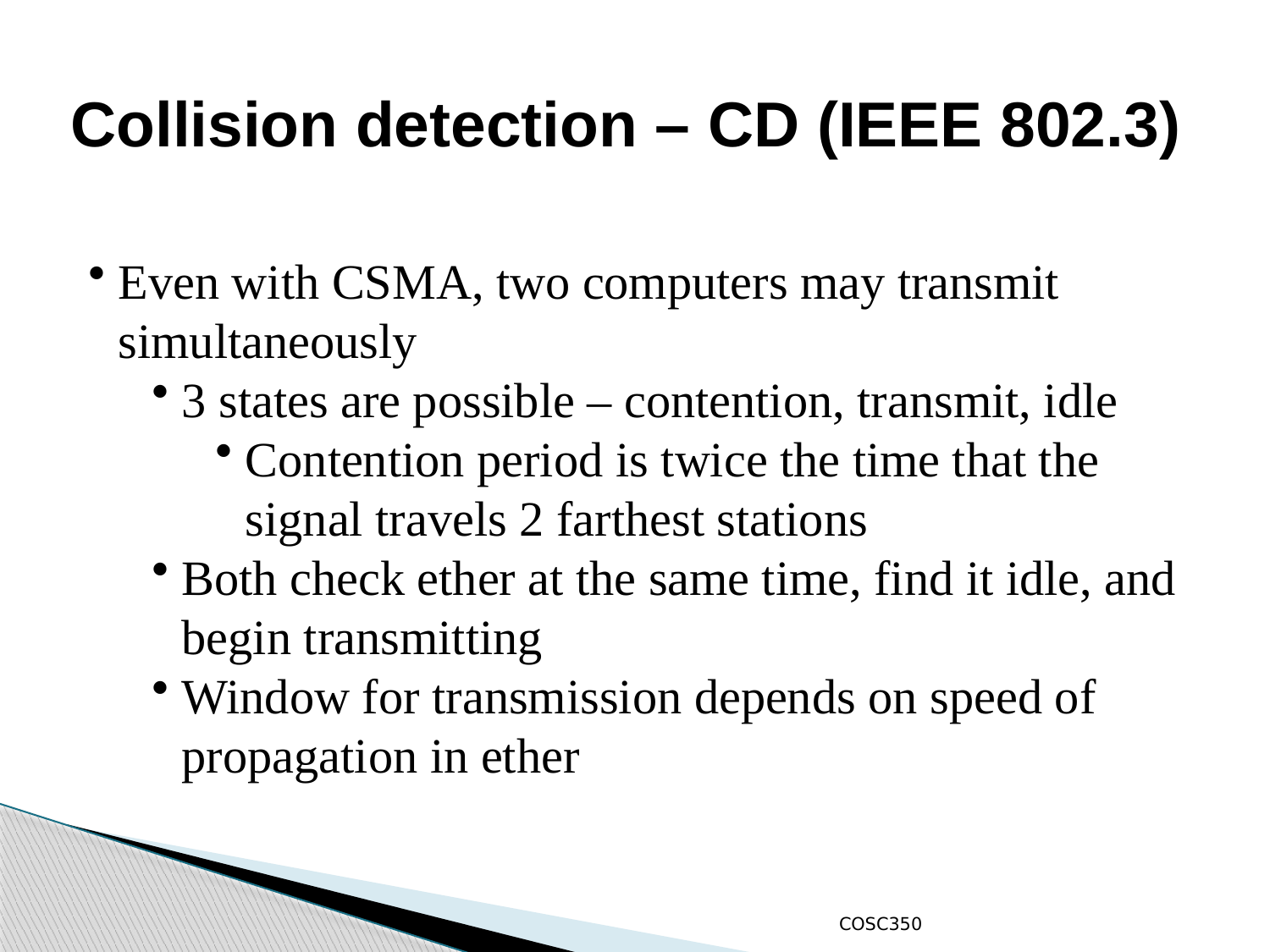

Collision detection – CD (IEEE 802.3)
Even with CSMA, two computers may transmit simultaneously
3 states are possible – contention, transmit, idle
Contention period is twice the time that the signal travels 2 farthest stations
Both check ether at the same time, find it idle, and begin transmitting
Window for transmission depends on speed of propagation in ether
COSC350